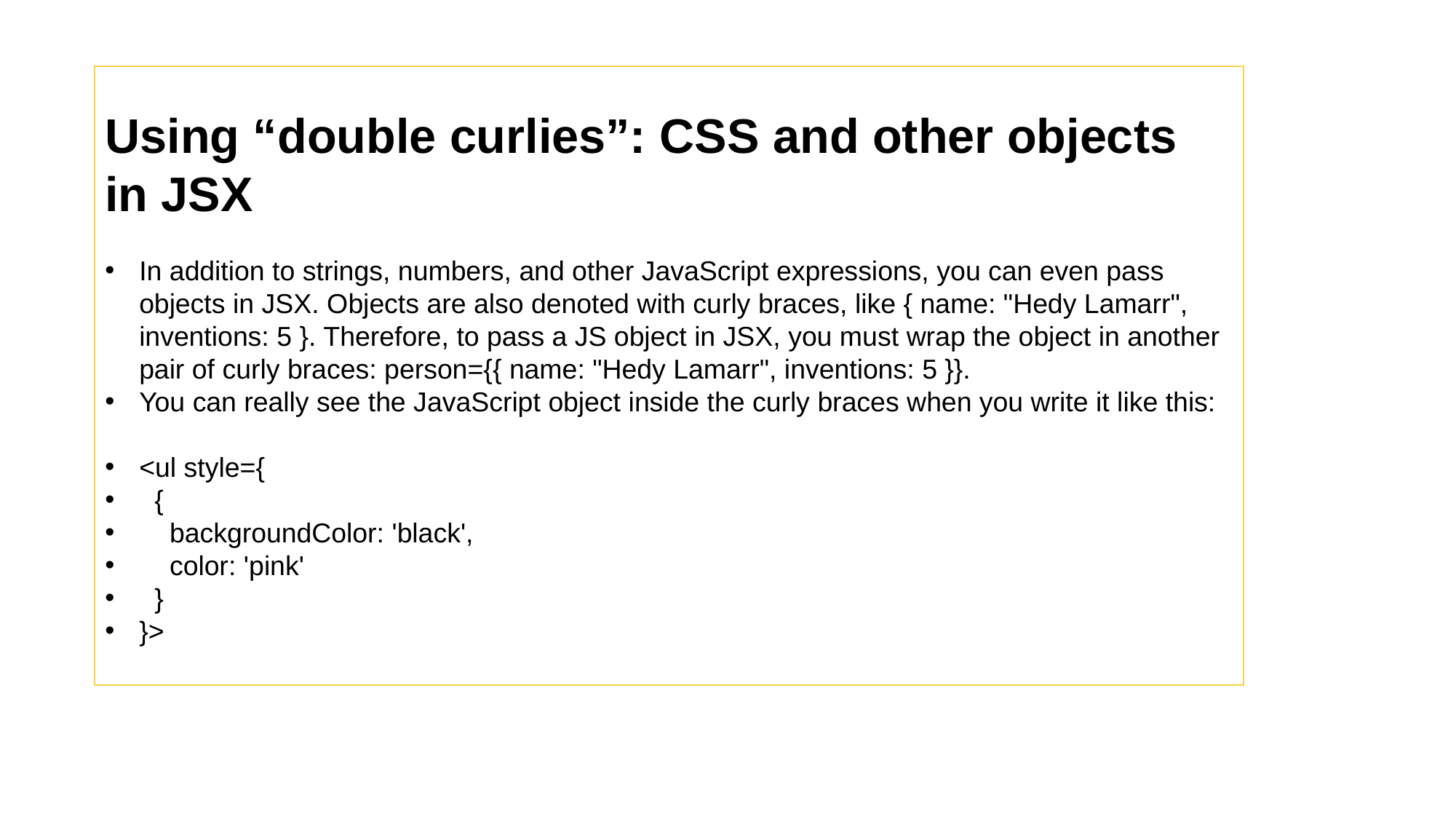

Using “double curlies”: CSS and other objects in JSX

In addition to strings, numbers, and other JavaScript expressions, you can even pass objects in JSX. Objects are also denoted with curly braces, like { name: "Hedy Lamarr", inventions: 5 }. Therefore, to pass a JS object in JSX, you must wrap the object in another pair of curly braces: person={{ name: "Hedy Lamarr", inventions: 5 }}.
You can really see the JavaScript object inside the curly braces when you write it like this:

<ul style={
  {
    backgroundColor: 'black',
    color: 'pink'
  }
}>